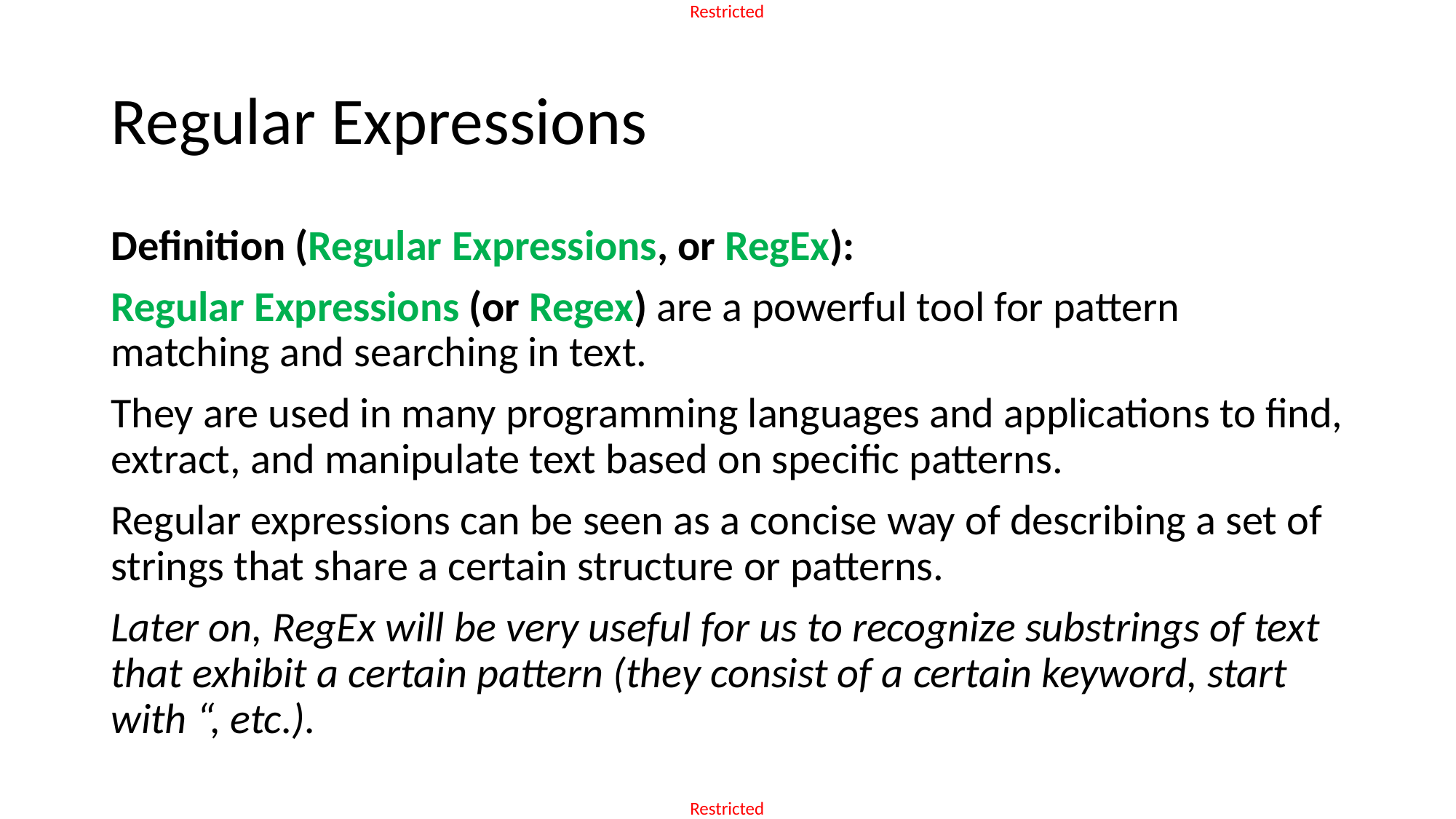

# Regular Expressions
Definition (Regular Expressions, or RegEx):
Regular Expressions (or Regex) are a powerful tool for pattern matching and searching in text.
They are used in many programming languages and applications to find, extract, and manipulate text based on specific patterns.
Regular expressions can be seen as a concise way of describing a set of strings that share a certain structure or patterns.
Later on, RegEx will be very useful for us to recognize substrings of text that exhibit a certain pattern (they consist of a certain keyword, start with “, etc.).